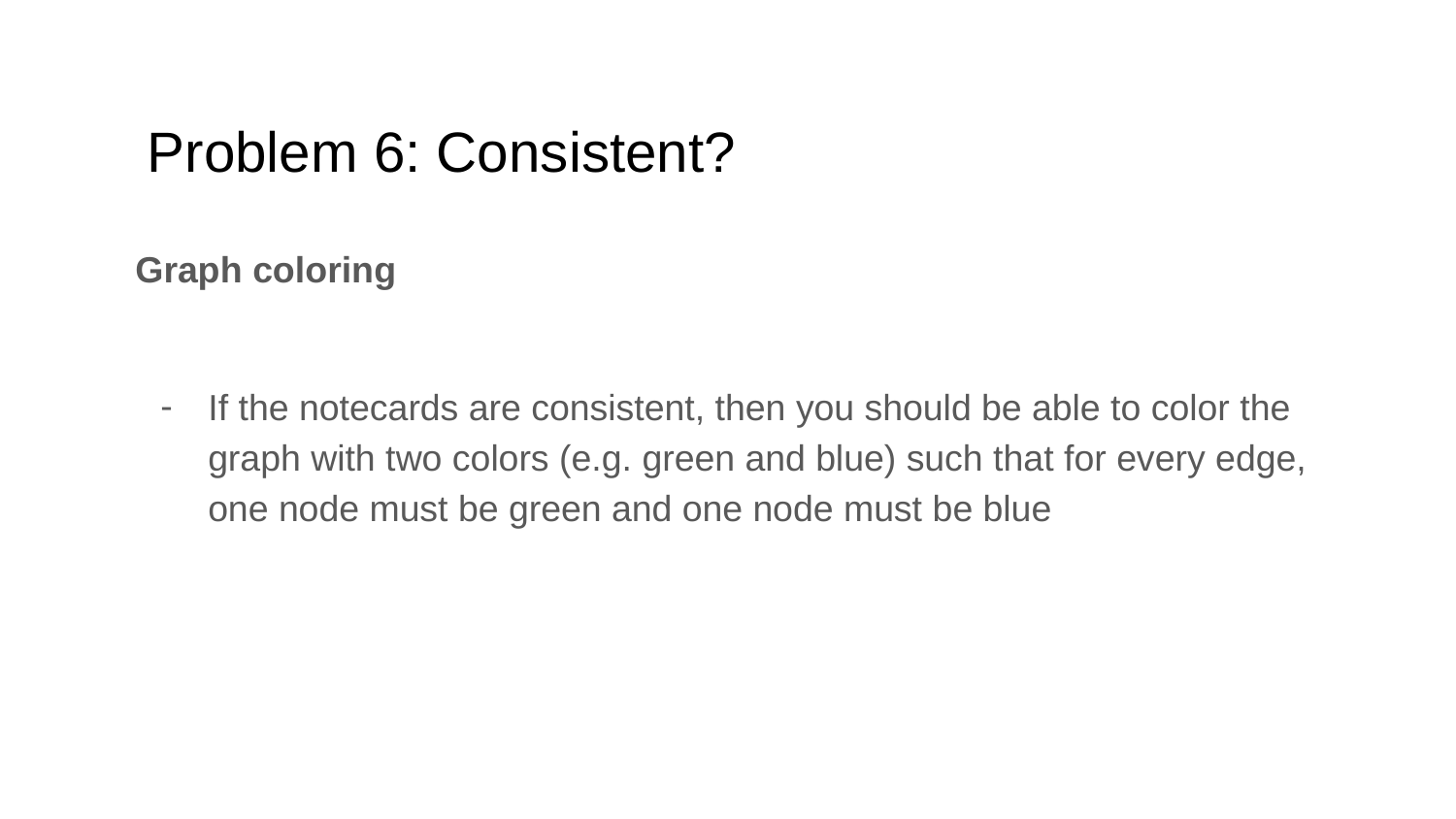

# Problem 6: Consistent?
Graph coloring

If the notecards are consistent, then you should be able to color the graph with two colors (e.g. green and blue) such that for every edge, one node must be green and one node must be blue